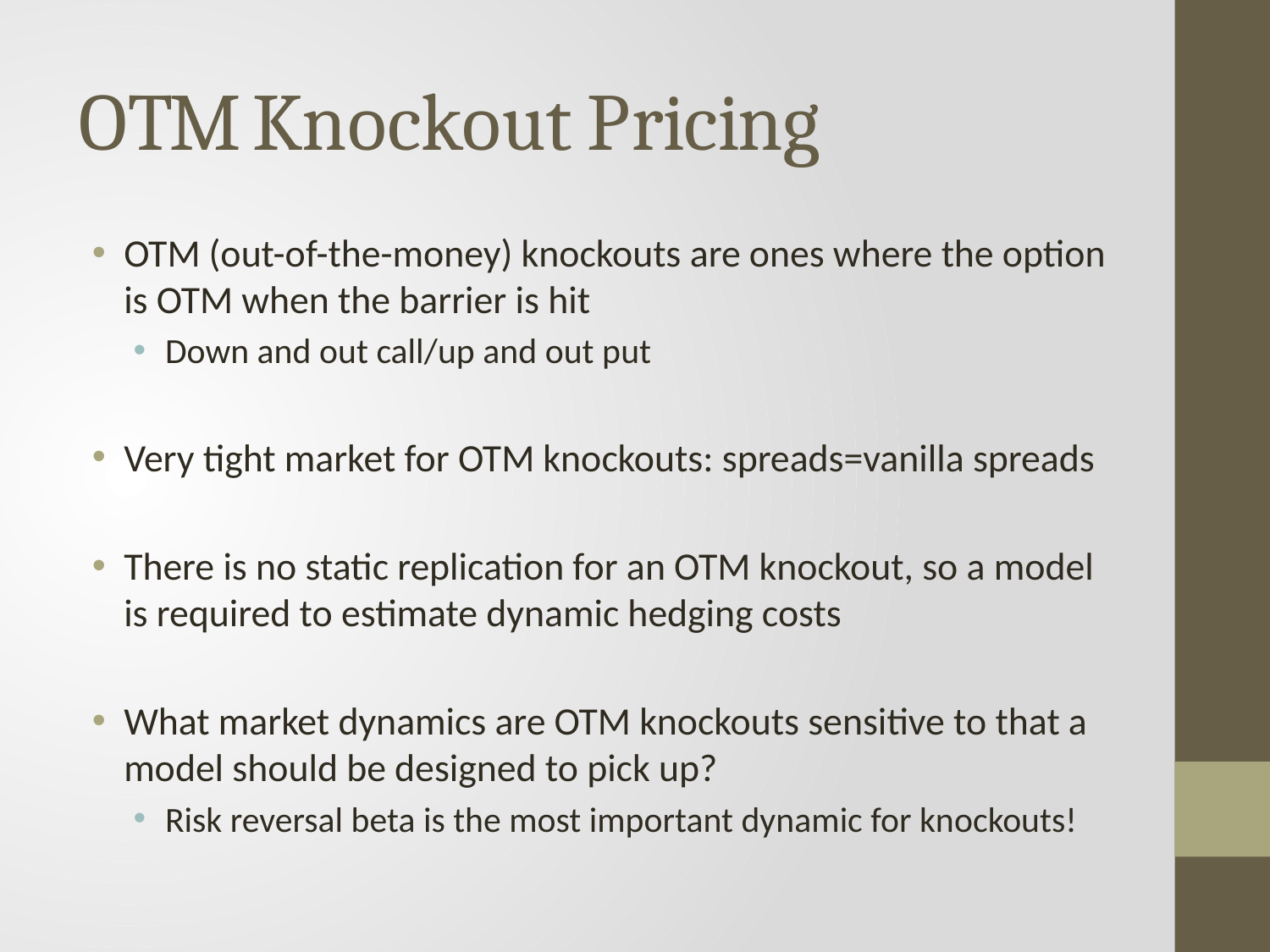

# OTM Knockout Pricing
OTM (out-of-the-money) knockouts are ones where the option is OTM when the barrier is hit
Down and out call/up and out put

Very tight market for OTM knockouts: spreads=vanilla spreads

There is no static replication for an OTM knockout, so a model is required to estimate dynamic hedging costs

What market dynamics are OTM knockouts sensitive to that a model should be designed to pick up?
Risk reversal beta is the most important dynamic for knockouts!